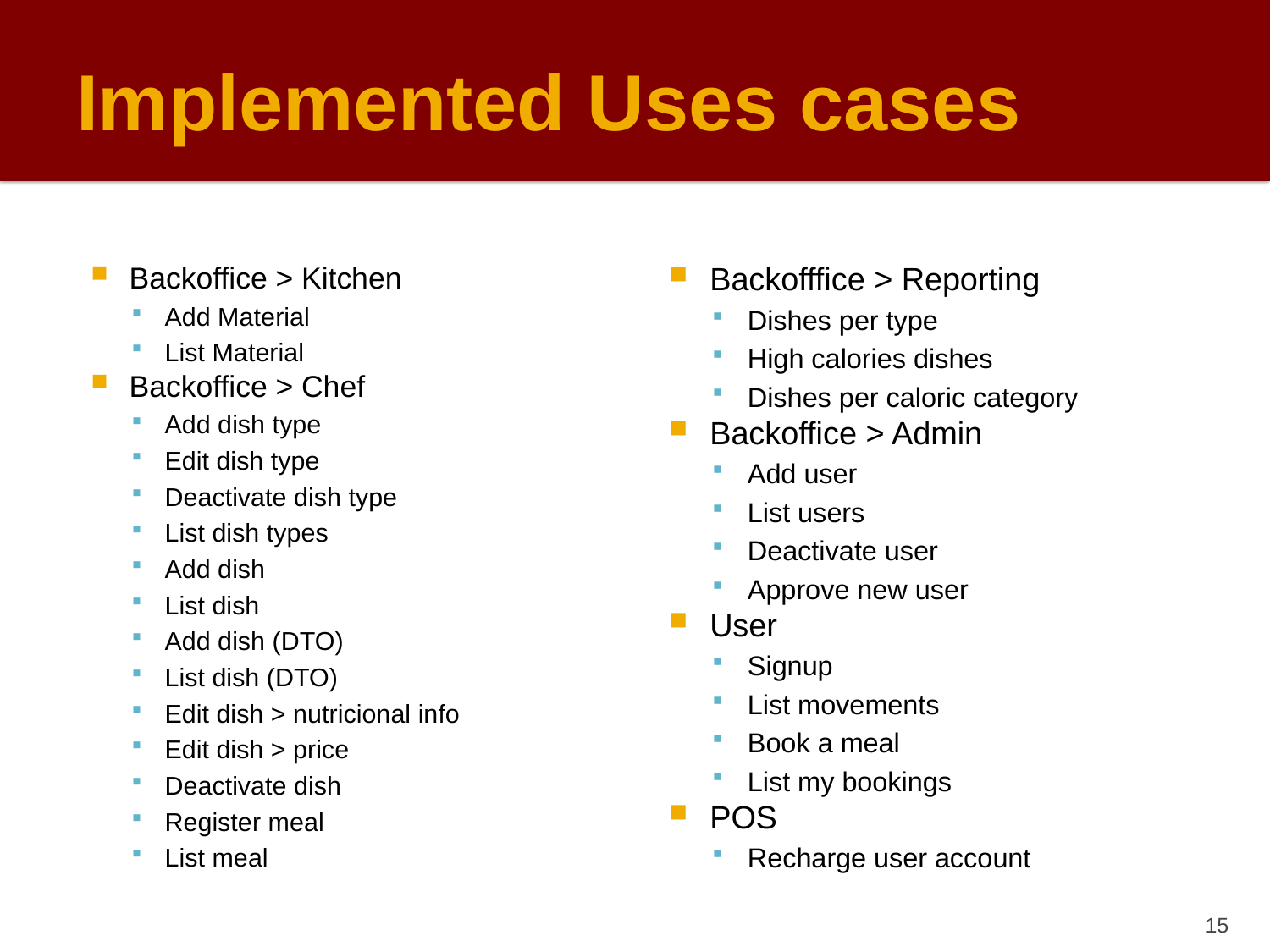

# Implemented Uses cases
Backoffice > Kitchen
Add Material
List Material
Backoffice > Chef
Add dish type
Edit dish type
Deactivate dish type
List dish types
Add dish
List dish
Add dish (DTO)
List dish (DTO)
Edit dish > nutricional info
Edit dish > price
Deactivate dish
Register meal
List meal

Backofffice > Reporting
Dishes per type
High calories dishes
Dishes per caloric category
Backoffice > Admin
Add user
List users
Deactivate user
Approve new user
User
Signup
List movements
Book a meal
List my bookings
POS
Recharge user account
15